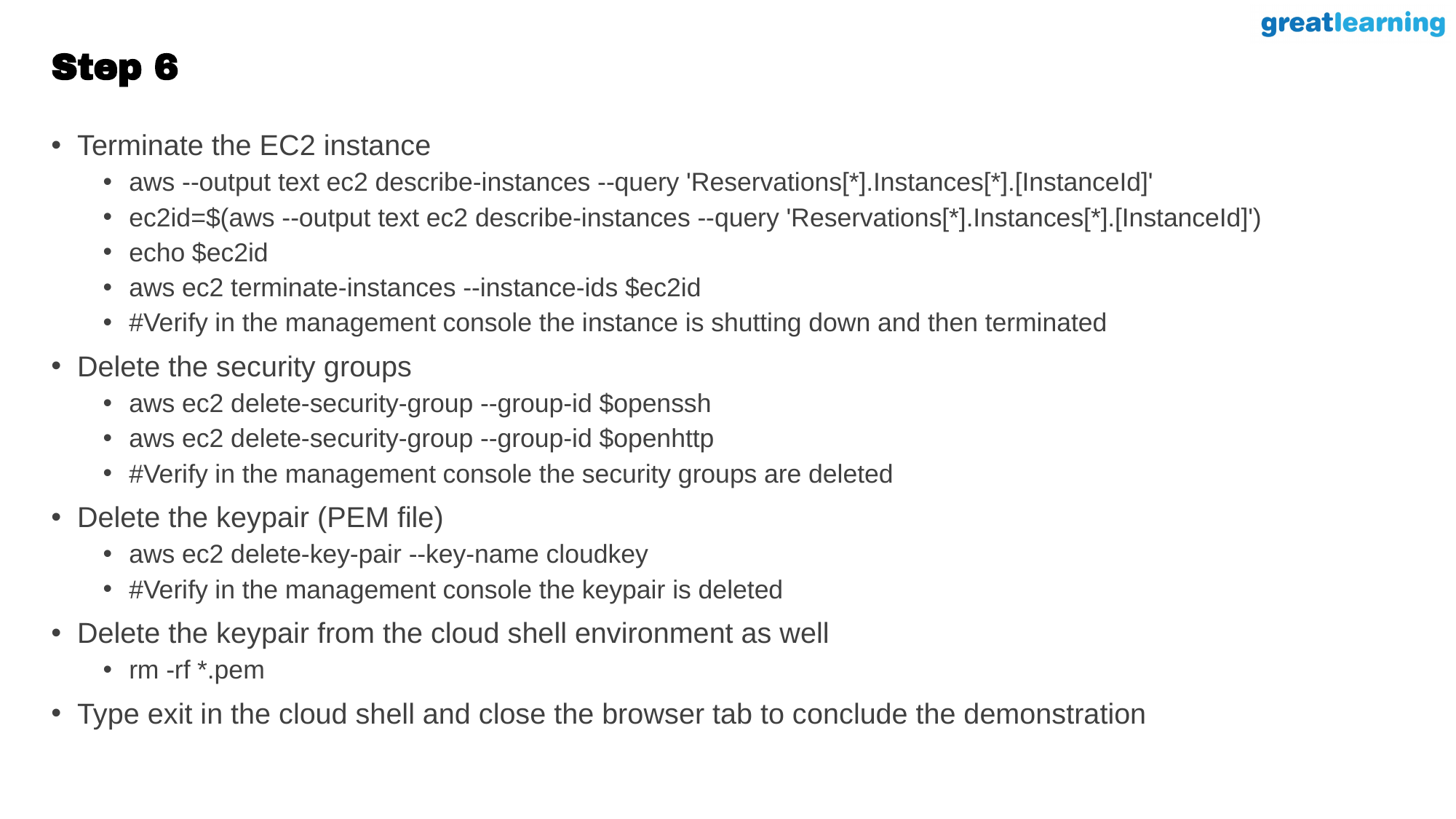

# Step 6
Terminate the EC2 instance
aws --output text ec2 describe-instances --query 'Reservations[*].Instances[*].[InstanceId]'
ec2id=$(aws --output text ec2 describe-instances --query 'Reservations[*].Instances[*].[InstanceId]')
echo $ec2id
aws ec2 terminate-instances --instance-ids $ec2id
#Verify in the management console the instance is shutting down and then terminated
Delete the security groups
aws ec2 delete-security-group --group-id $openssh
aws ec2 delete-security-group --group-id $openhttp
#Verify in the management console the security groups are deleted
Delete the keypair (PEM file)
aws ec2 delete-key-pair --key-name cloudkey
#Verify in the management console the keypair is deleted
Delete the keypair from the cloud shell environment as well
rm -rf *.pem
Type exit in the cloud shell and close the browser tab to conclude the demonstration